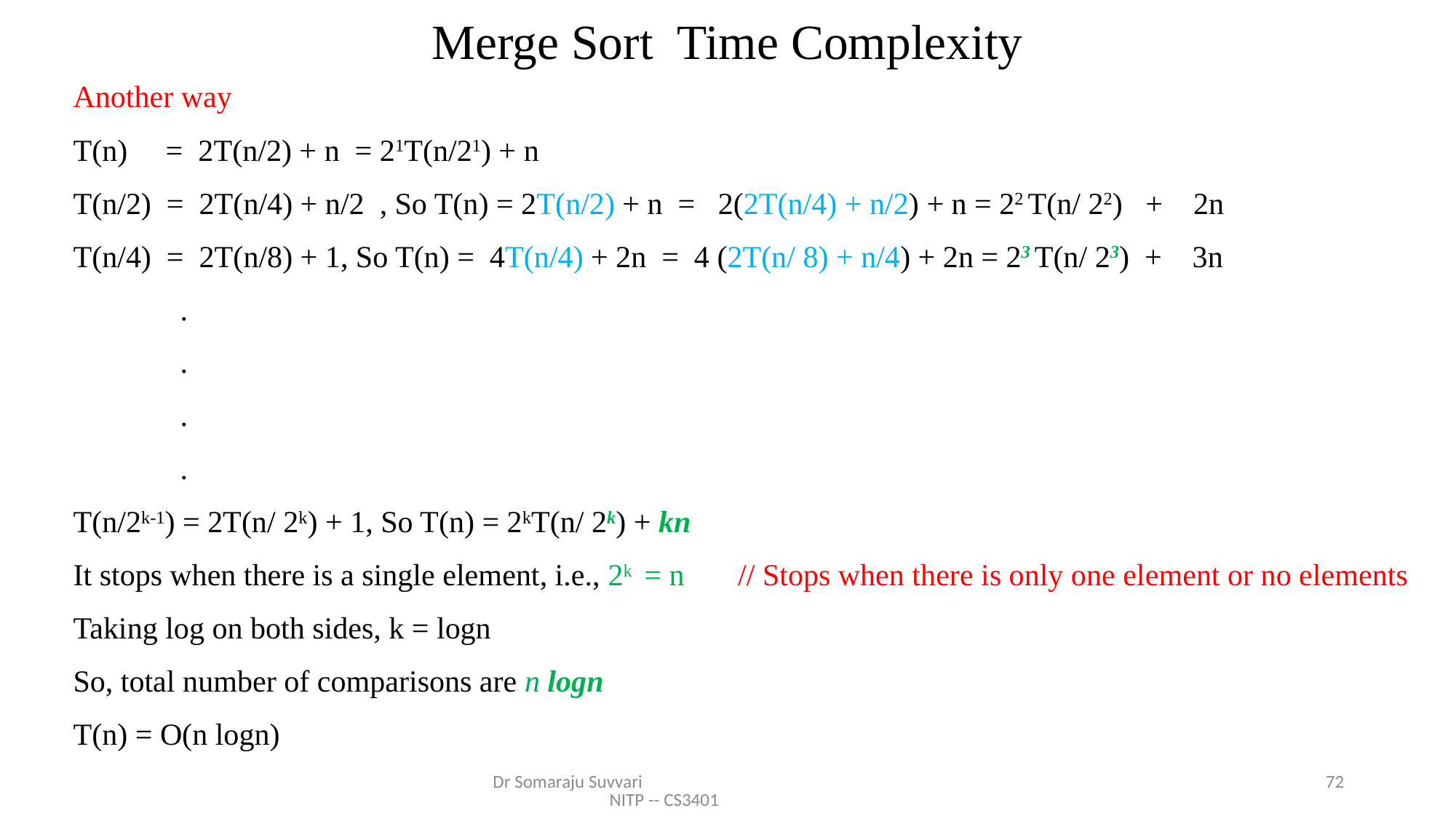

# Merge Sort  Time Complexity
Another way
T(n)     =  2T(n/2) + n  = 21T(n/21) + n
T(n/2)  =  2T(n/4) + n/2  , So T(n) = 2T(n/2) + n  =   2(2T(n/4) + n/2) + n = 22 T(n/ 22)   +    2n
T(n/4)  =  2T(n/8) + 1, So T(n) =  4T(n/4) + 2n  =  4 (2T(n/ 8) + n/4) + 2n = 23 T(n/ 23)  +    3n
              .
              .
              .
              .
T(n/2k-1) = 2T(n/ 2k) + 1, So T(n) = 2kT(n/ 2k) + kn
It stops when there is a single element, i.e., 2k  = n       // Stops when there is only one element or no elements
Taking log on both sides, k = logn
So, total number of comparisons are n logn
T(n) = O(n logn)
Dr Somaraju Suvvari                                                                                                        NITP -- CS3401
72